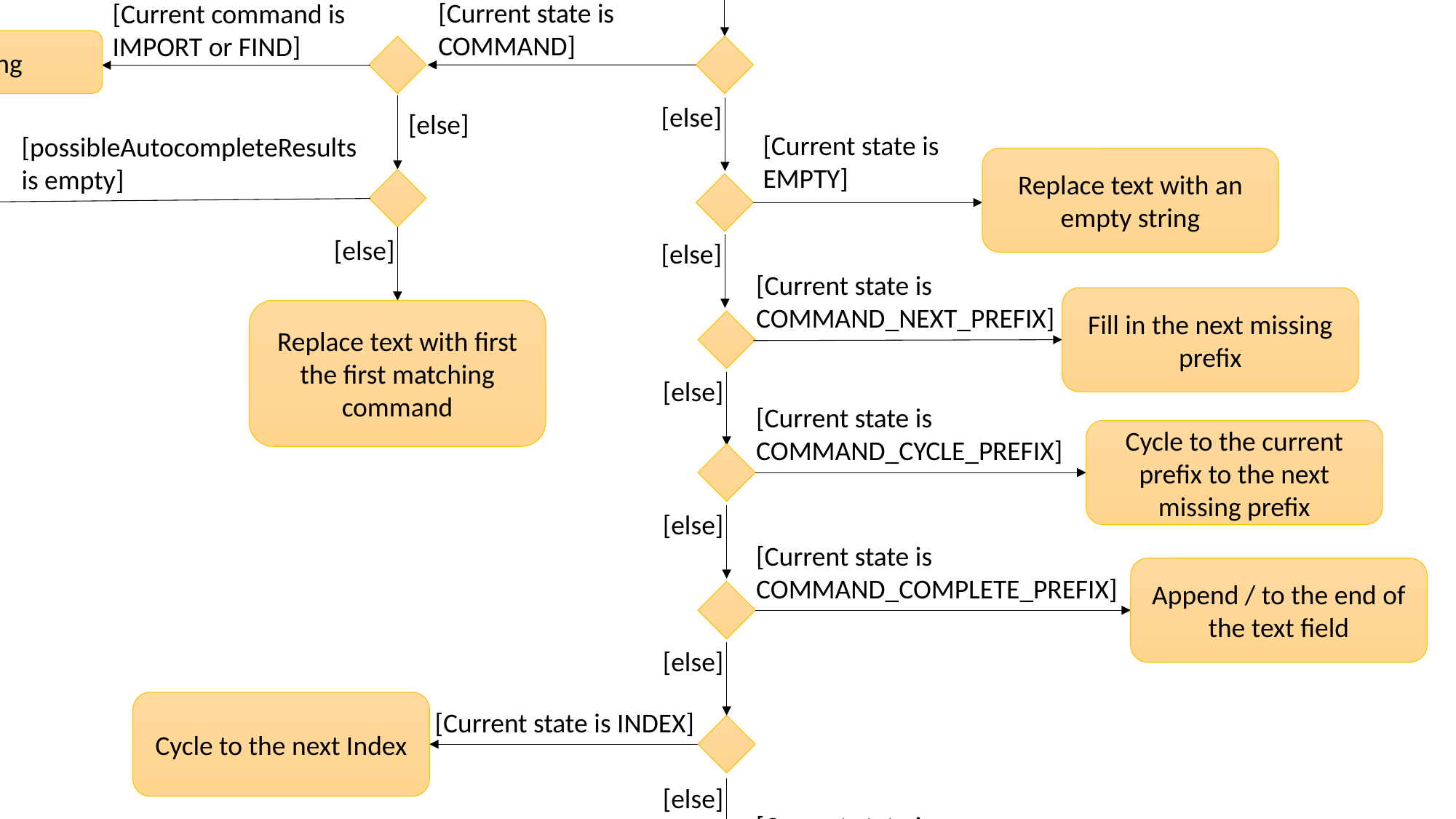

User presses tab

[Current state is COMMAND]
[Current command is IMPORT or FIND]
Do nothing

[else]
[else]
[Current state is EMPTY]
[possibleAutocompleteResults is empty]
Replace text with an empty string

[else]
[else]
[Current state is COMMAND_NEXT_PREFIX]
Fill in the next missing prefix
Replace text with first the first matching command

[else]
[Current state is COMMAND_CYCLE_PREFIX]
Cycle to the current prefix to the next missing prefix

[else]
[Current state is COMMAND_COMPLETE_PREFIX]
Append / to the end of the text field

[else]
Cycle to the next Index
[Current state is INDEX]

[else]
[Current state is MULTIPLE_COMMAND]
Cycle to the next matching command

[else]
Do nothing